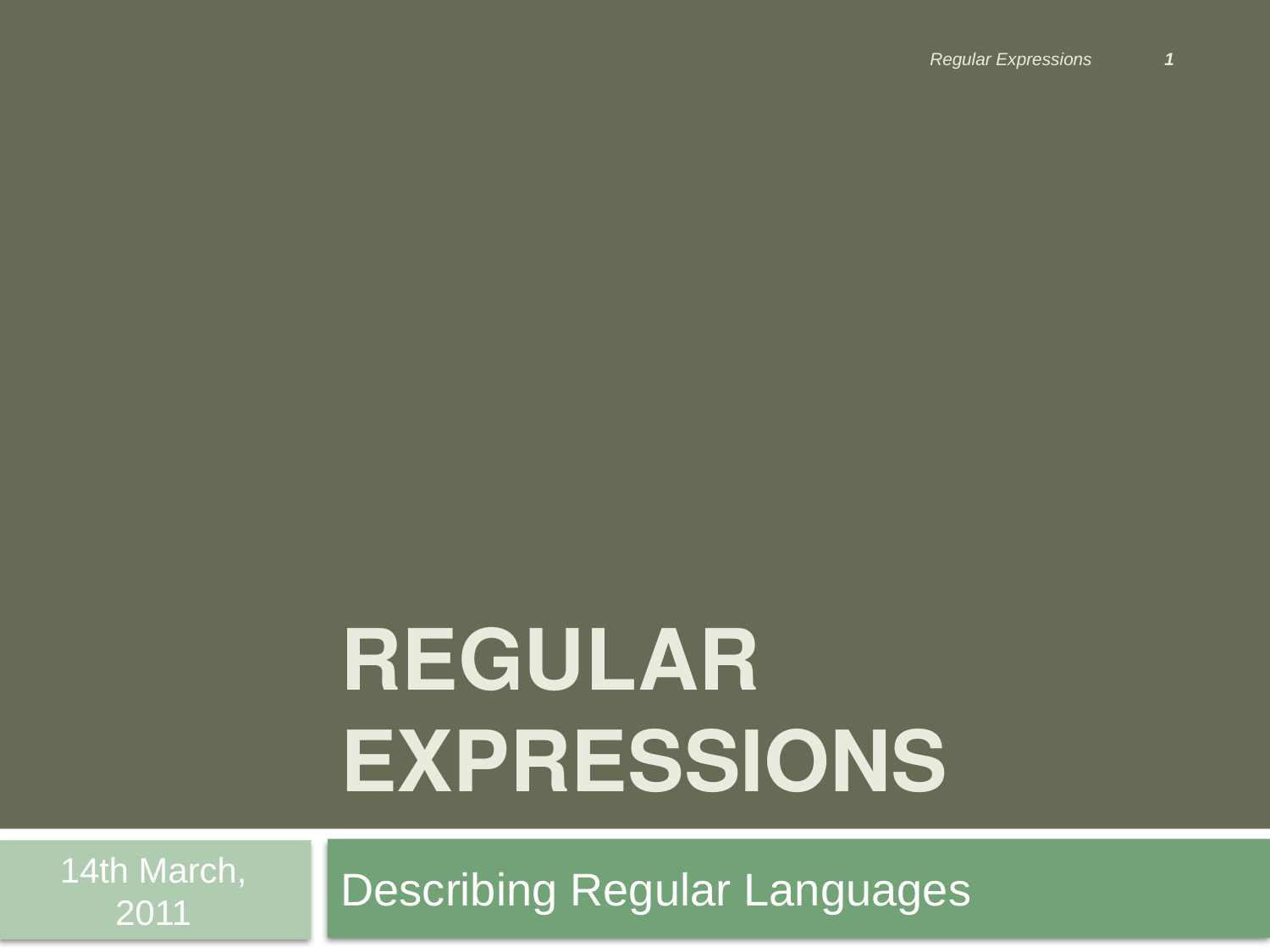

1
Regular Expressions
# Regular Expressions
Describing Regular Languages
14th March, 2011